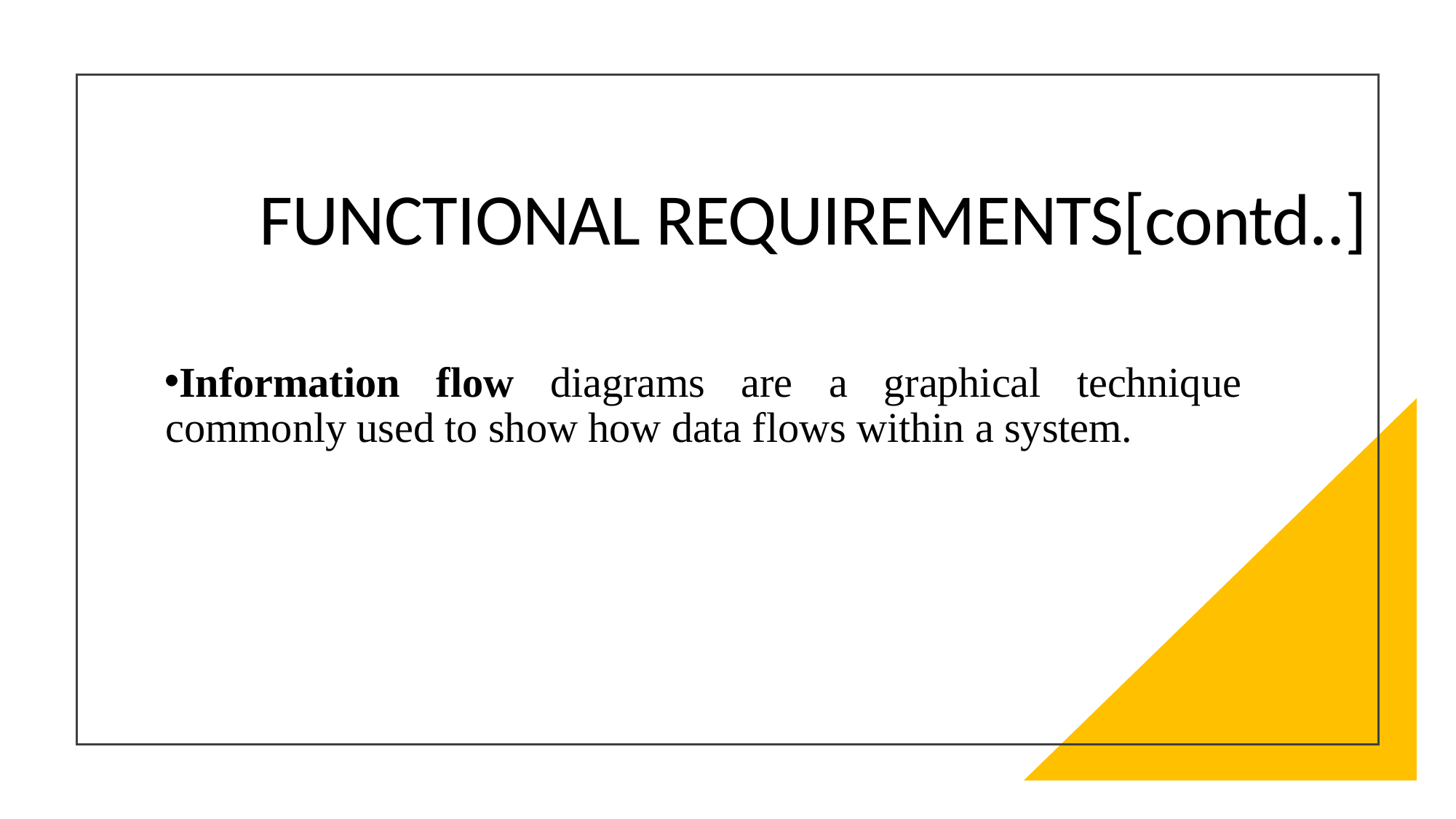

# FUNCTIONAL REQUIREMENTS[contd..]
Information flow diagrams are a graphical technique commonly used to show how data flows within a system.